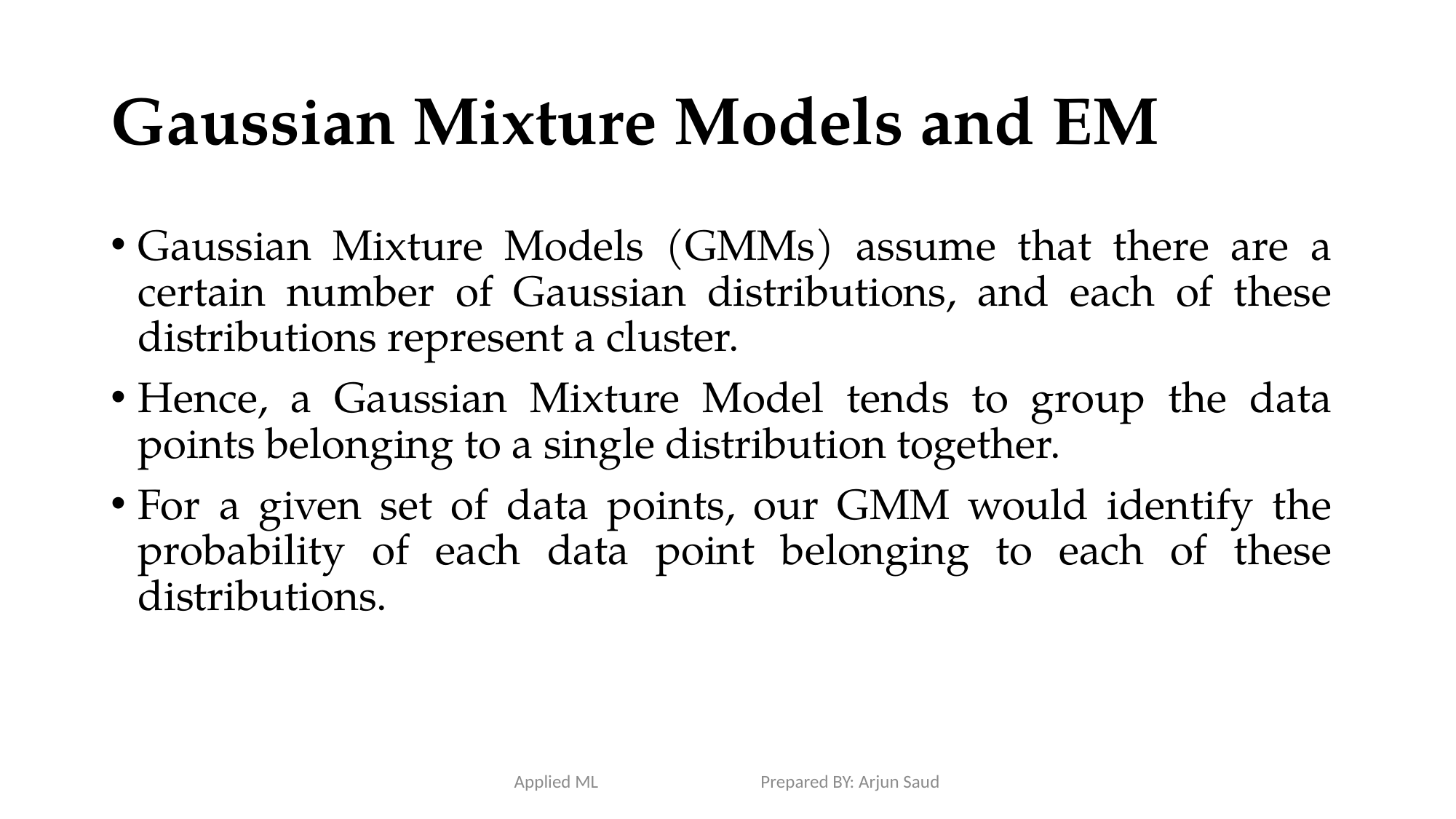

# Gaussian Mixture Models and EM
Gaussian Mixture Models (GMMs) assume that there are a certain number of Gaussian distributions, and each of these distributions represent a cluster.
Hence, a Gaussian Mixture Model tends to group the data points belonging to a single distribution together.
For a given set of data points, our GMM would identify the probability of each data point belonging to each of these distributions.

Applied ML                                       Prepared BY: Arjun Saud